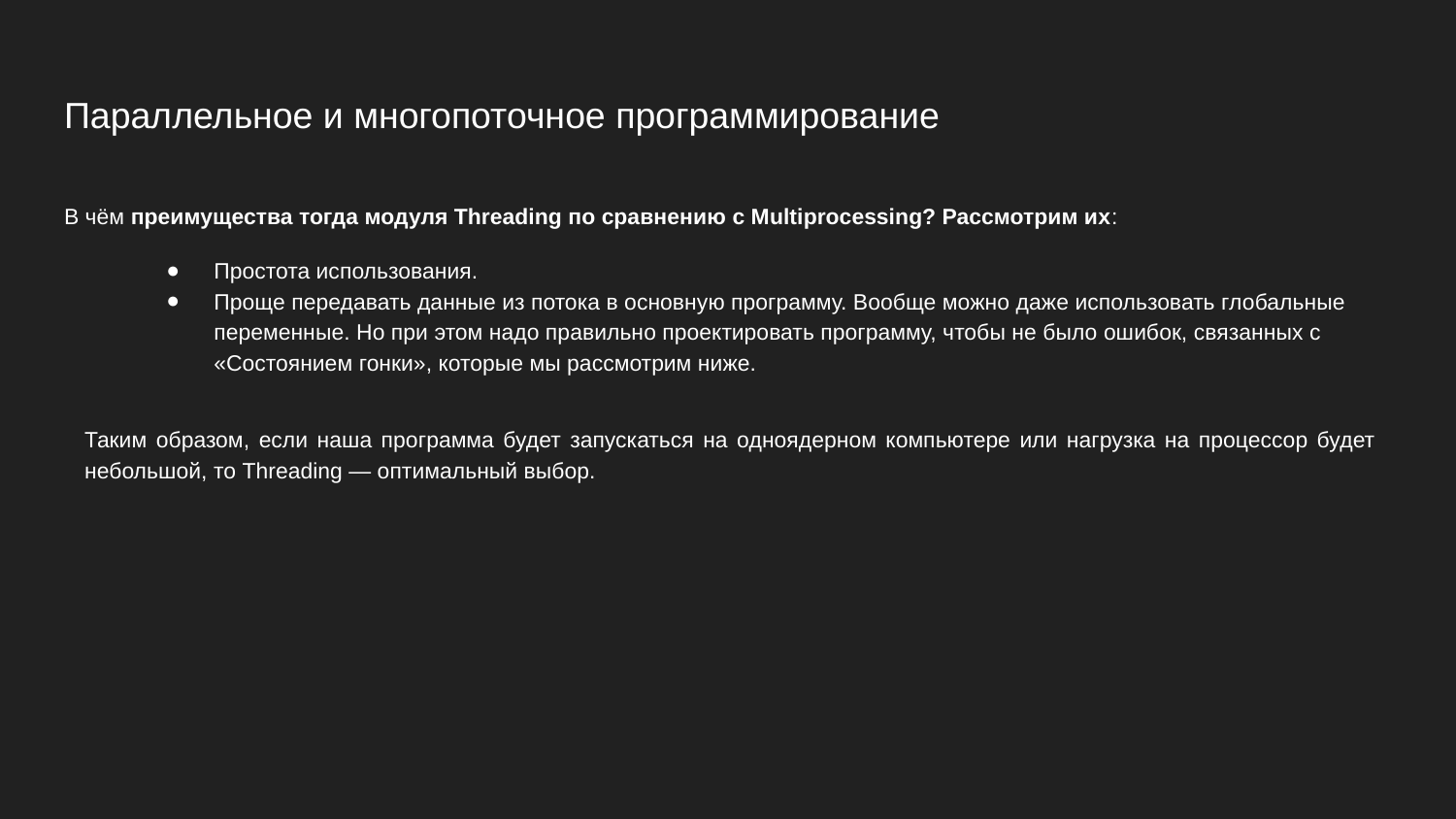

# Параллельное и многопоточное программирование

В чём преимущества тогда модуля Threading по сравнению с Multiprocessing? Рассмотрим их:
Простота использования.
Проще передавать данные из потока в основную программу. Вообще можно даже использовать глобальные переменные. Но при этом надо правильно проектировать программу, чтобы не было ошибок, связанных с «Состоянием гонки», которые мы рассмотрим ниже.
Таким образом, если наша программа будет запускаться на одноядерном компьютере или нагрузка на процессор будет небольшой, то Threading — оптимальный выбор.